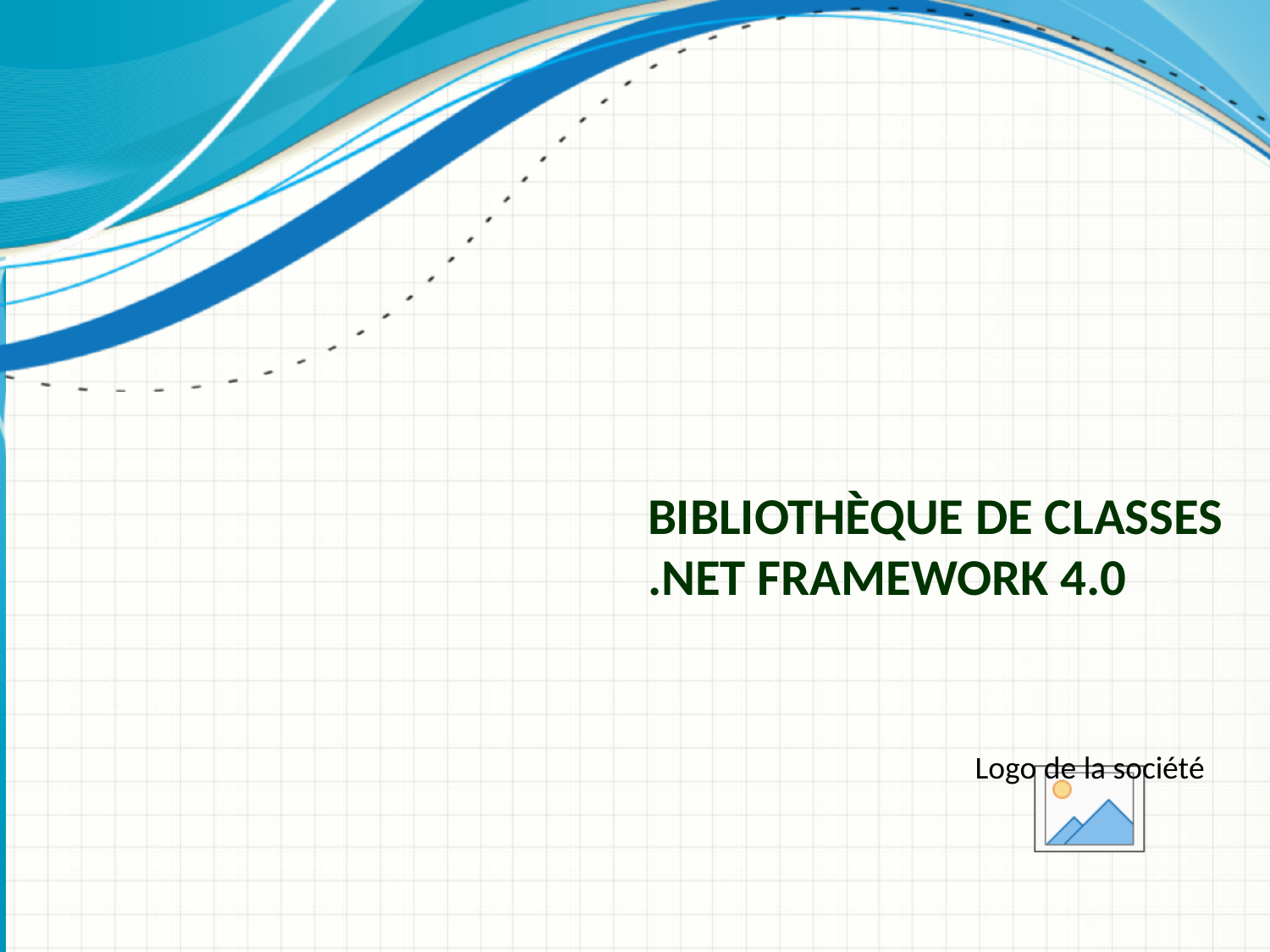

# Bibliothèque de Classes .NET Framework 4.0